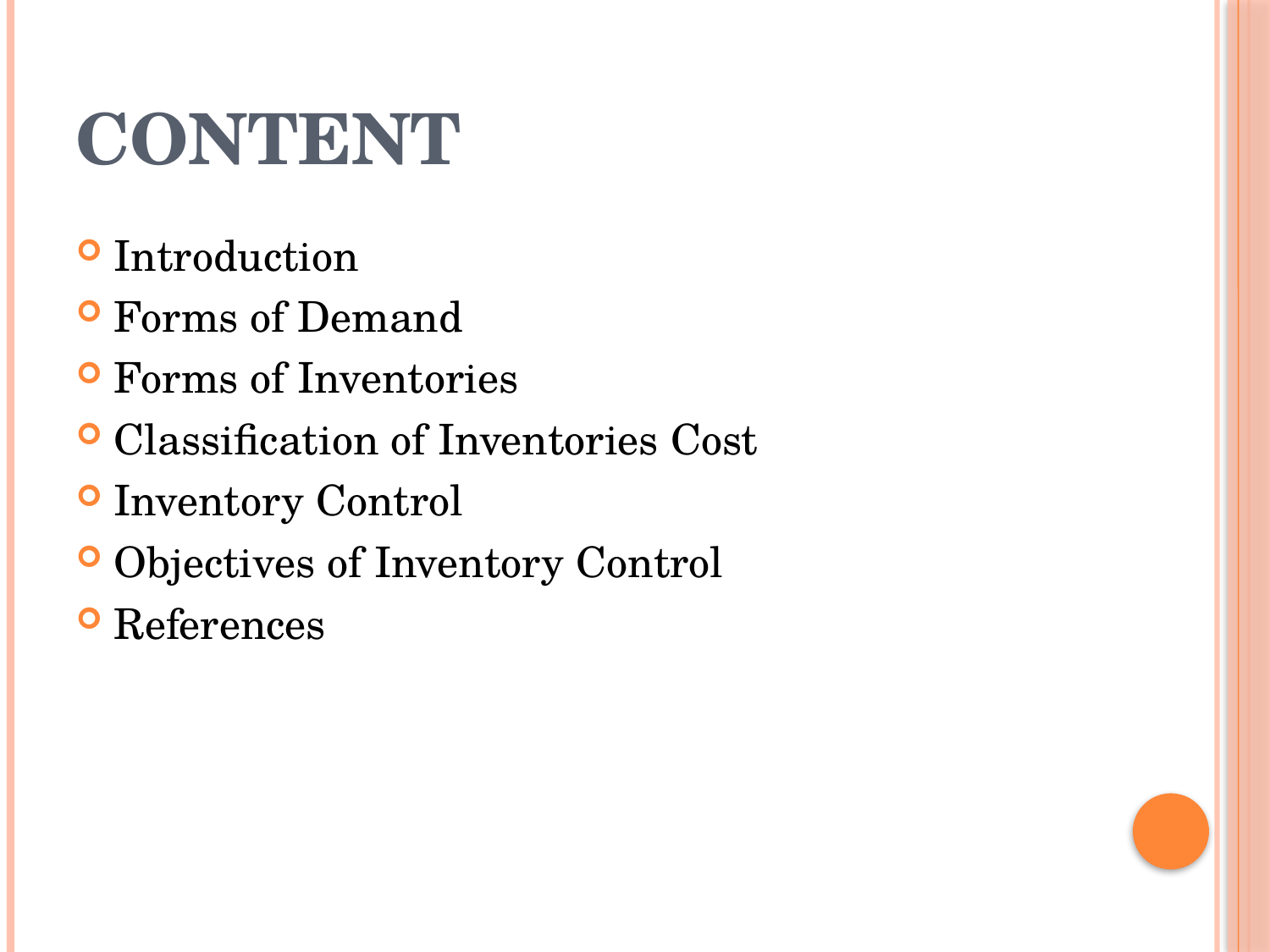

# CONTENT
Introduction
Forms of Demand
Forms of Inventories
Classification of Inventories Cost
Inventory Control
Objectives of Inventory Control
References